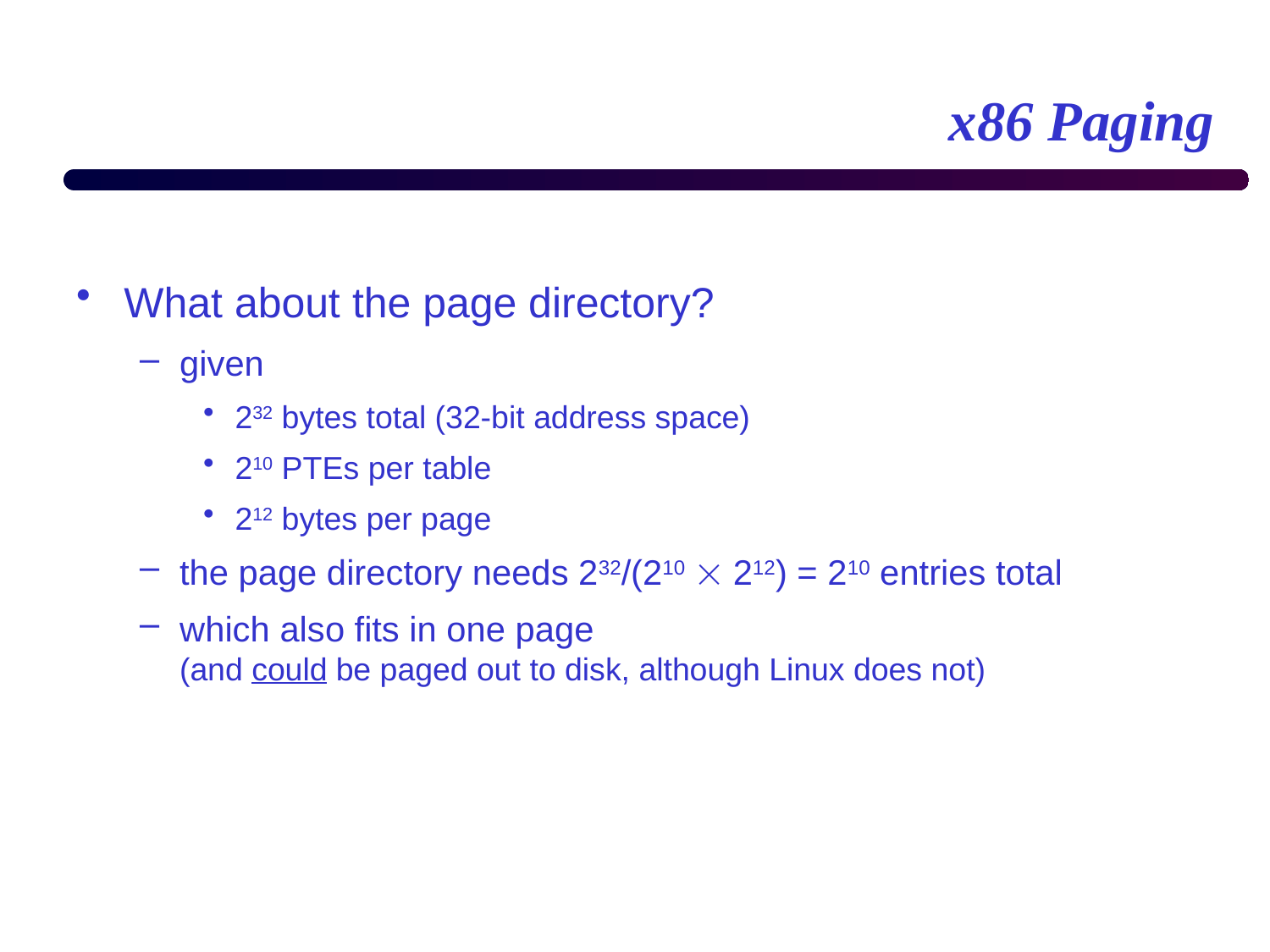

# x86 Paging

What about the page directory?
given
232 bytes total (32-bit address space)
210 PTEs per table
212 bytes per page
the page directory needs 232/(210 × 212) = 210 entries total
which also fits in one page
(and could be paged out to disk, although Linux does not)